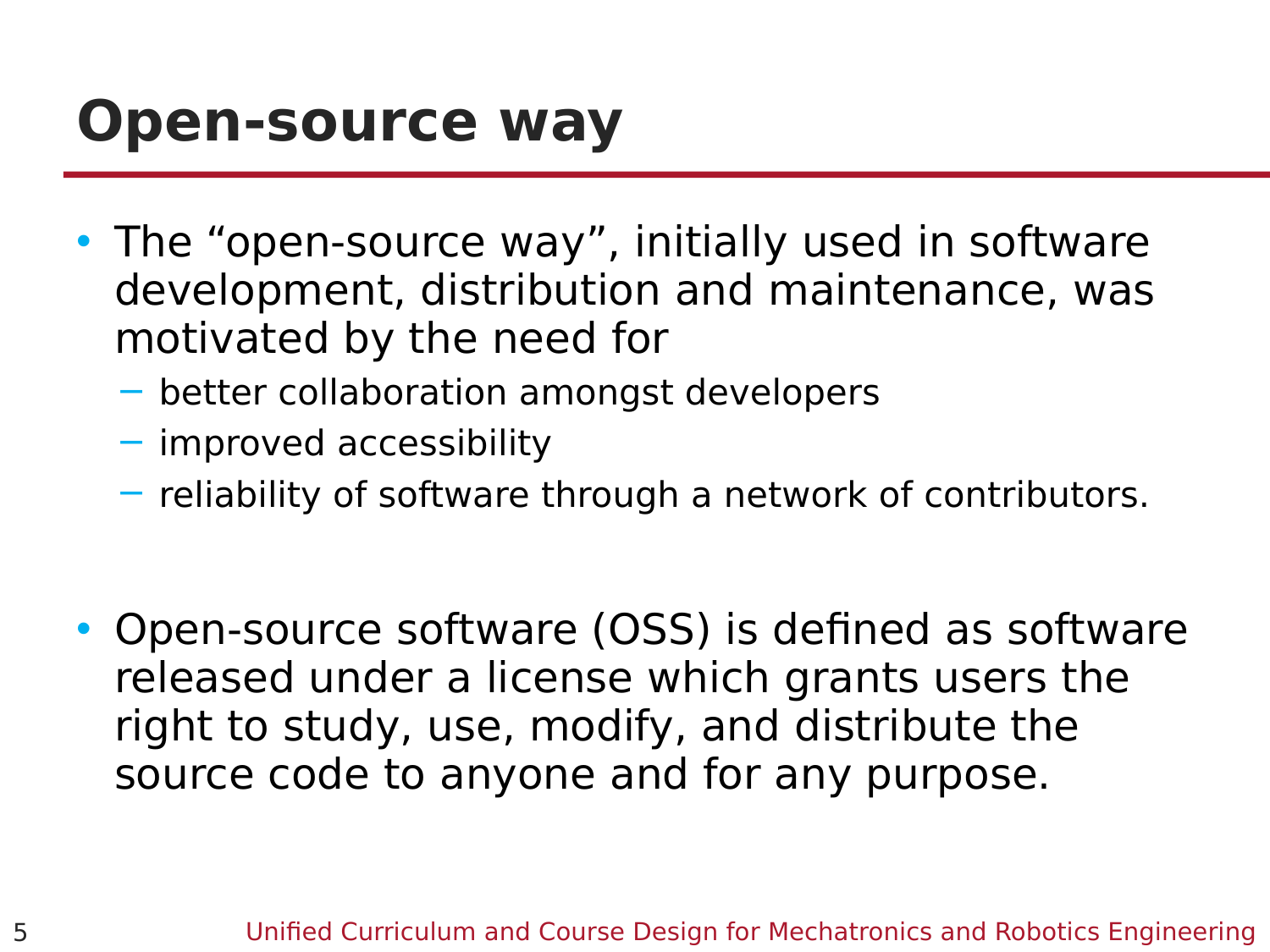

# Open-source way
The “open-source way”, initially used in software development, distribution and maintenance, was motivated by the need for
better collaboration amongst developers
improved accessibility
reliability of software through a network of contributors.

Open-source software (OSS) is defined as software released under a license which grants users the right to study, use, modify, and distribute the source code to anyone and for any purpose.
5